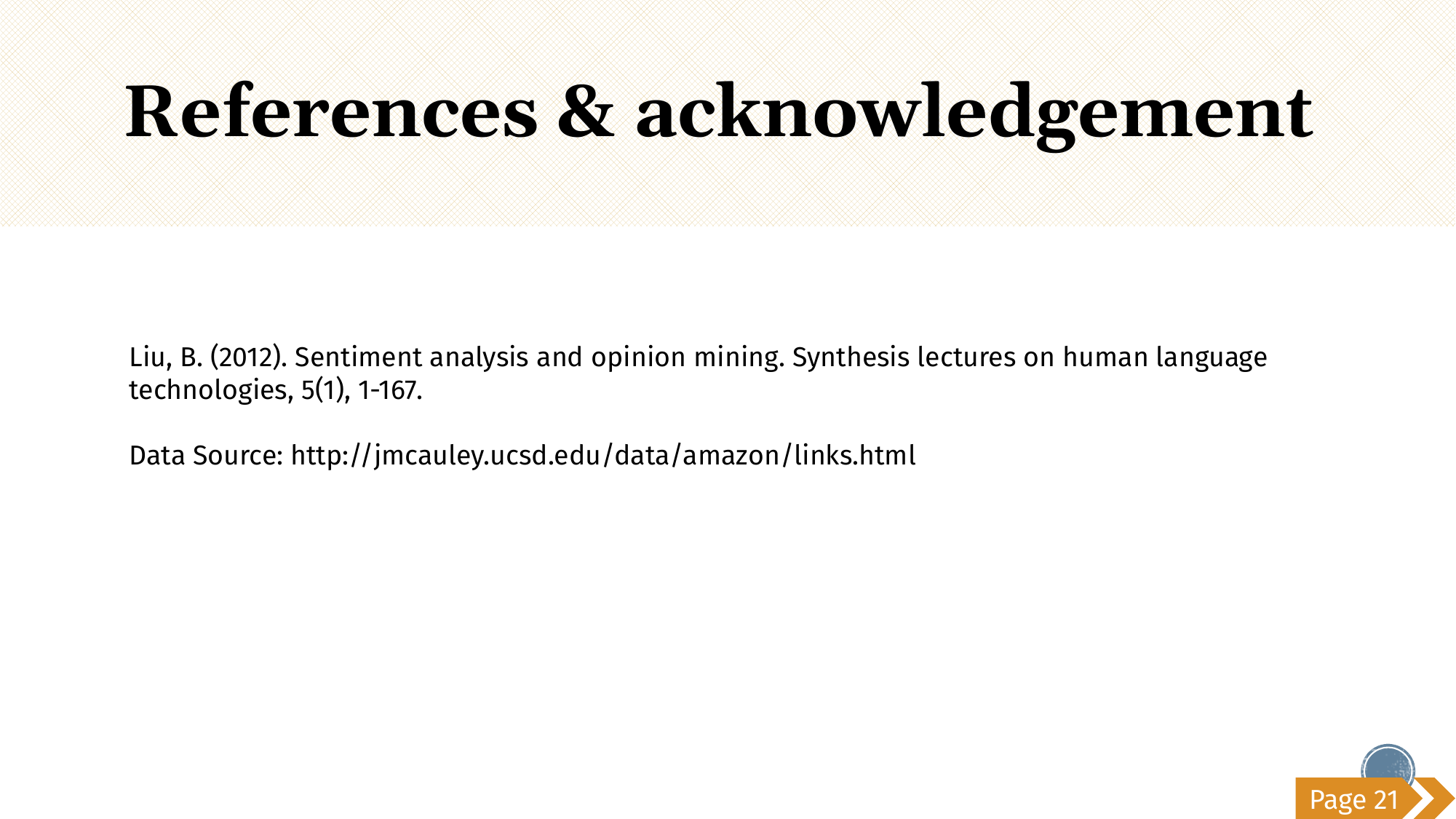

References & acknowledgement
Liu, B. (2012). Sentiment analysis and opinion mining. Synthesis lectures on human language technologies, 5(1), 1-167.

Data Source: http://jmcauley.ucsd.edu/data/amazon/links.html
Page 21